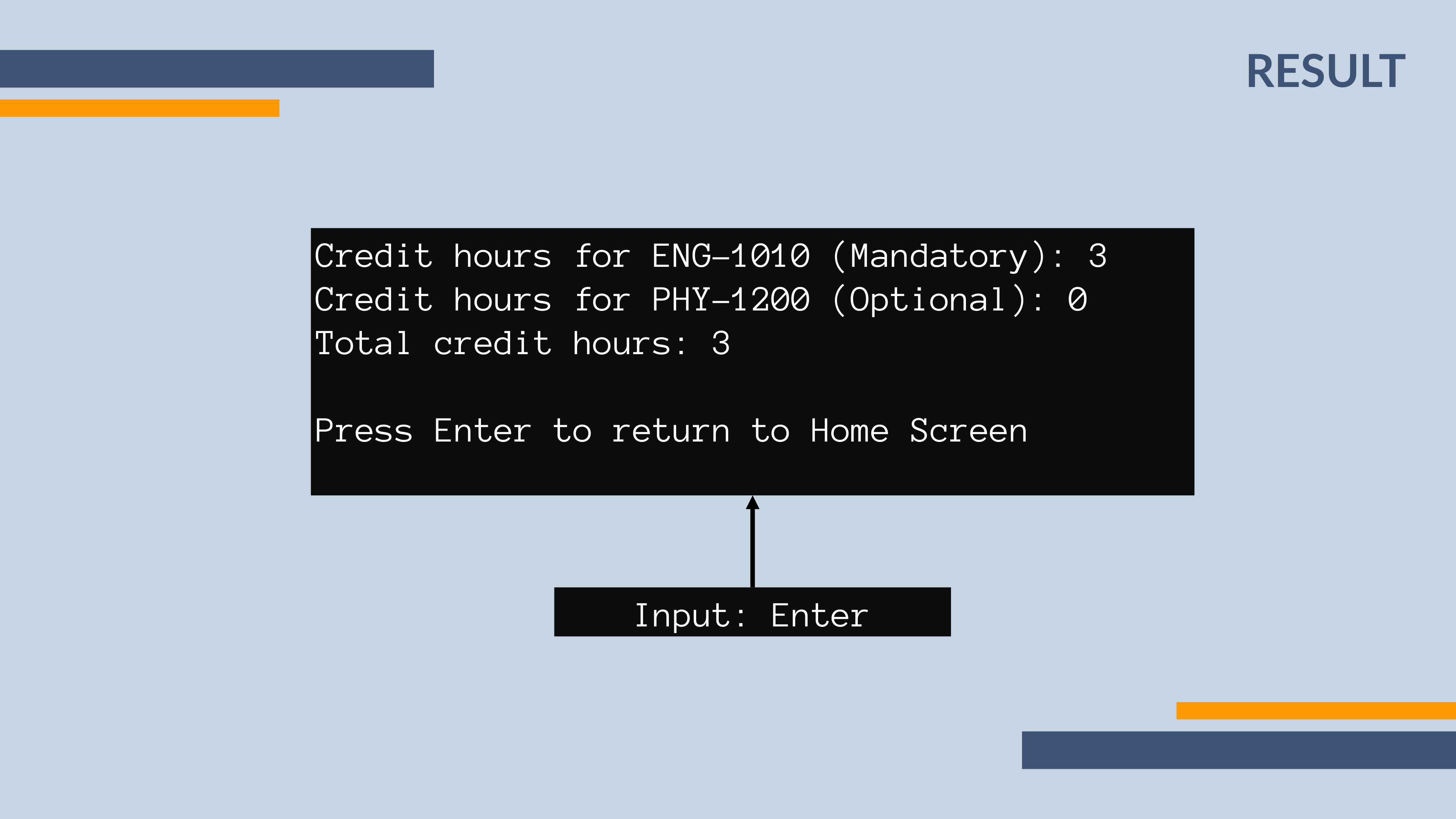

RESULT

Credit hours for ENG-1010 (Mandatory): 3
Credit hours for PHY-1200 (Optional): 0
Total credit hours: 3

Press Enter to return to Home Screen

Input: Enter